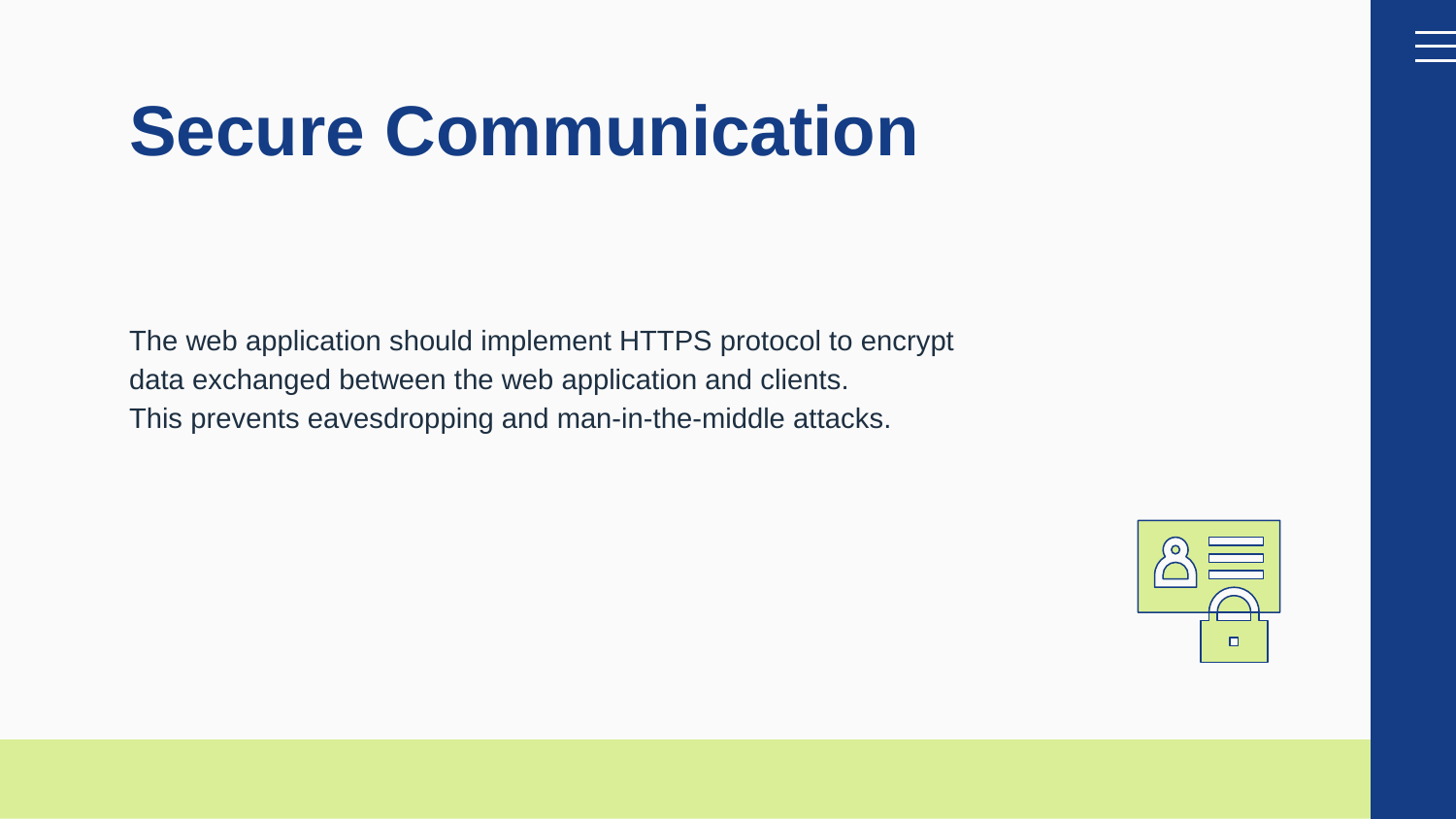

# Secure Communication
The web application should implement HTTPS protocol to encrypt data exchanged between the web application and clients.
This prevents eavesdropping and man-in-the-middle attacks.